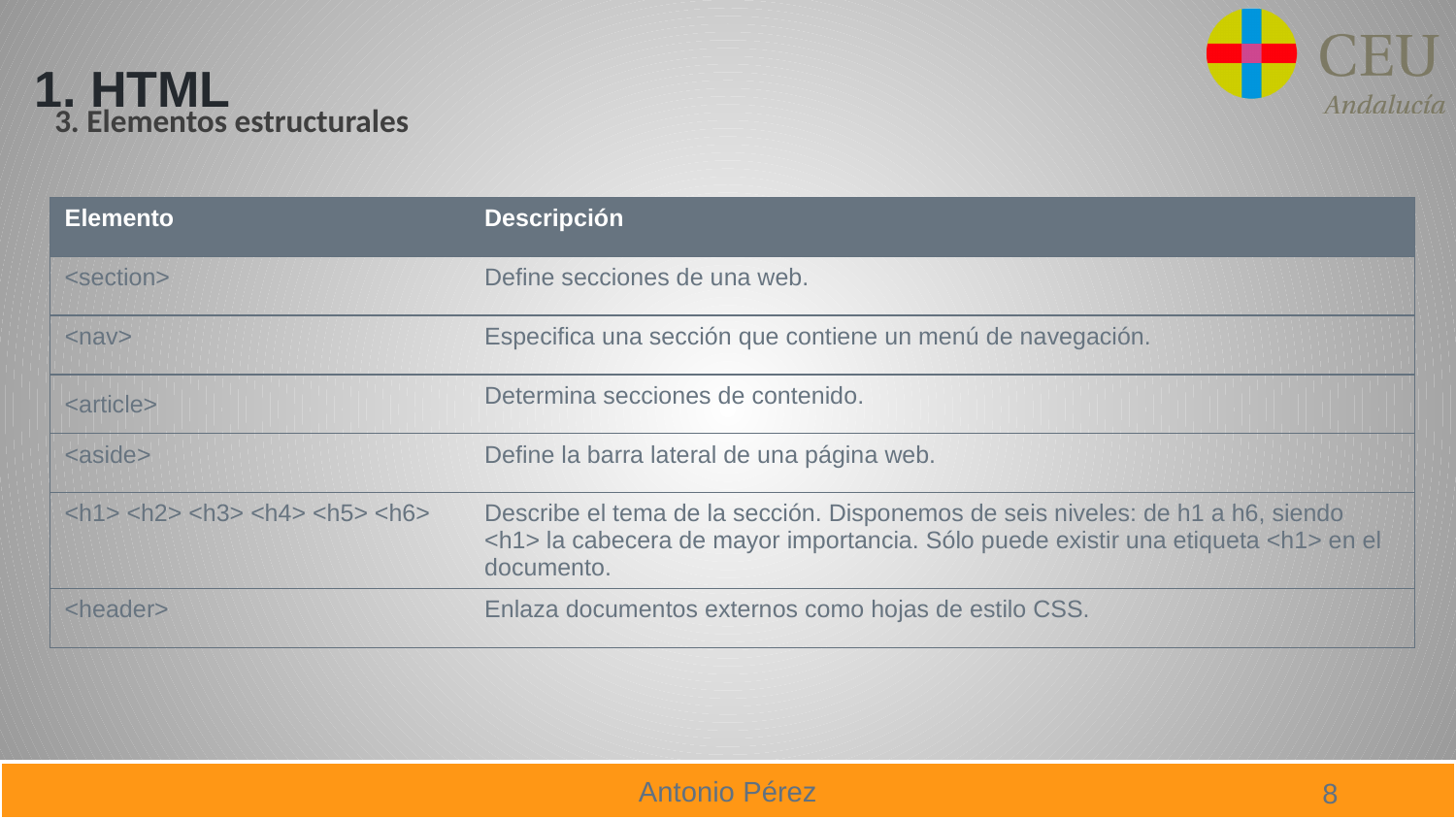

# 1. HTML
3. Elementos estructurales

| Elemento | Descripción |
| --- | --- |
| <section> | Define secciones de una web. |
| <nav> | Especifica una sección que contiene un menú de navegación. |
| <article> | Determina secciones de contenido. |
| <aside> | Define la barra lateral de una página web. |
| <h1> <h2> <h3> <h4> <h5> <h6> | Describe el tema de la sección. Disponemos de seis niveles: de h1 a h6, siendo <h1> la cabecera de mayor importancia. Sólo puede existir una etiqueta <h1> en el documento. |
| <header> | Enlaza documentos externos como hojas de estilo CSS. |